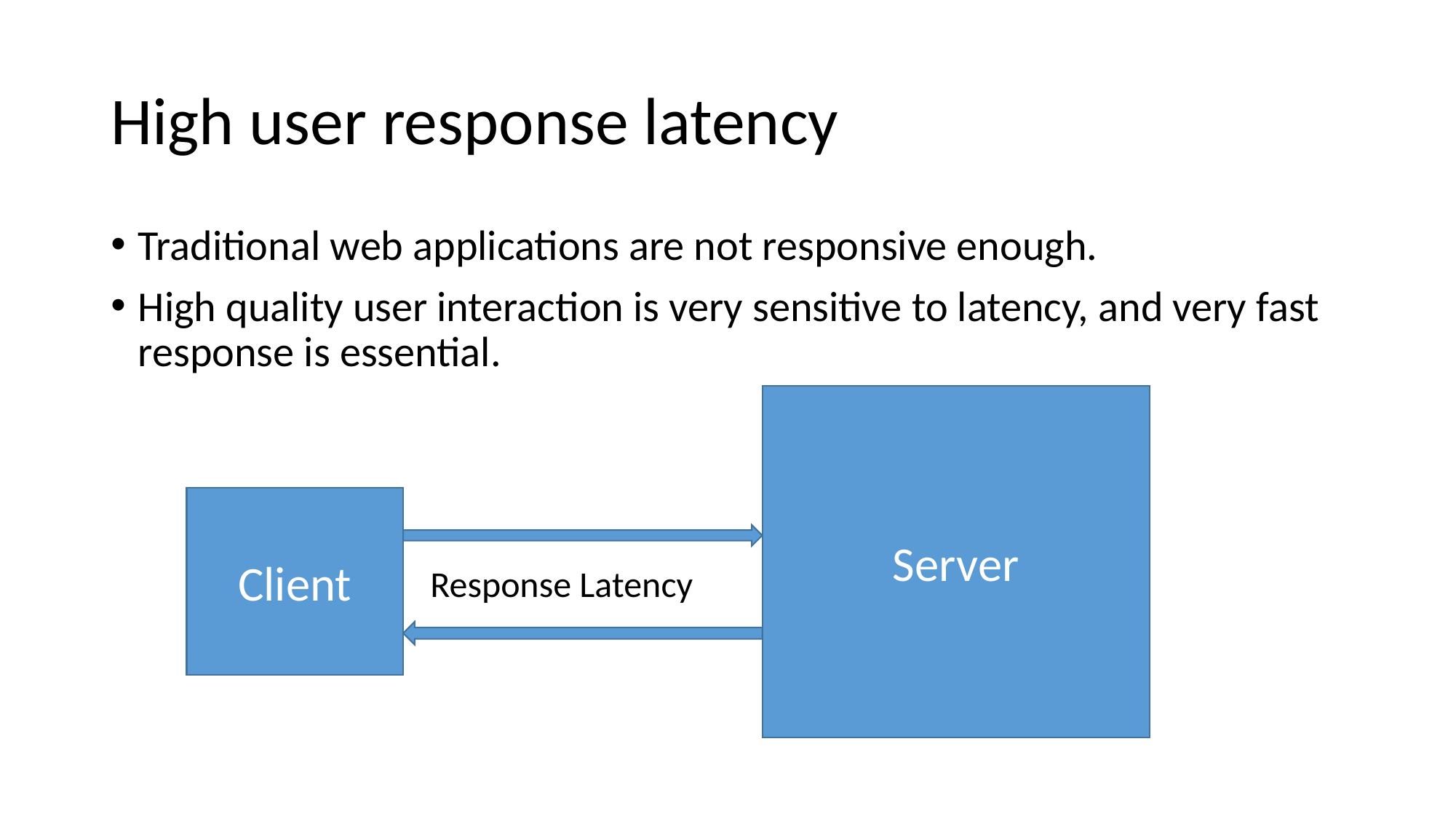

# High user response latency
Traditional web applications are not responsive enough.
High quality user interaction is very sensitive to latency, and very fast response is essential.

Server
Client

Response Latency